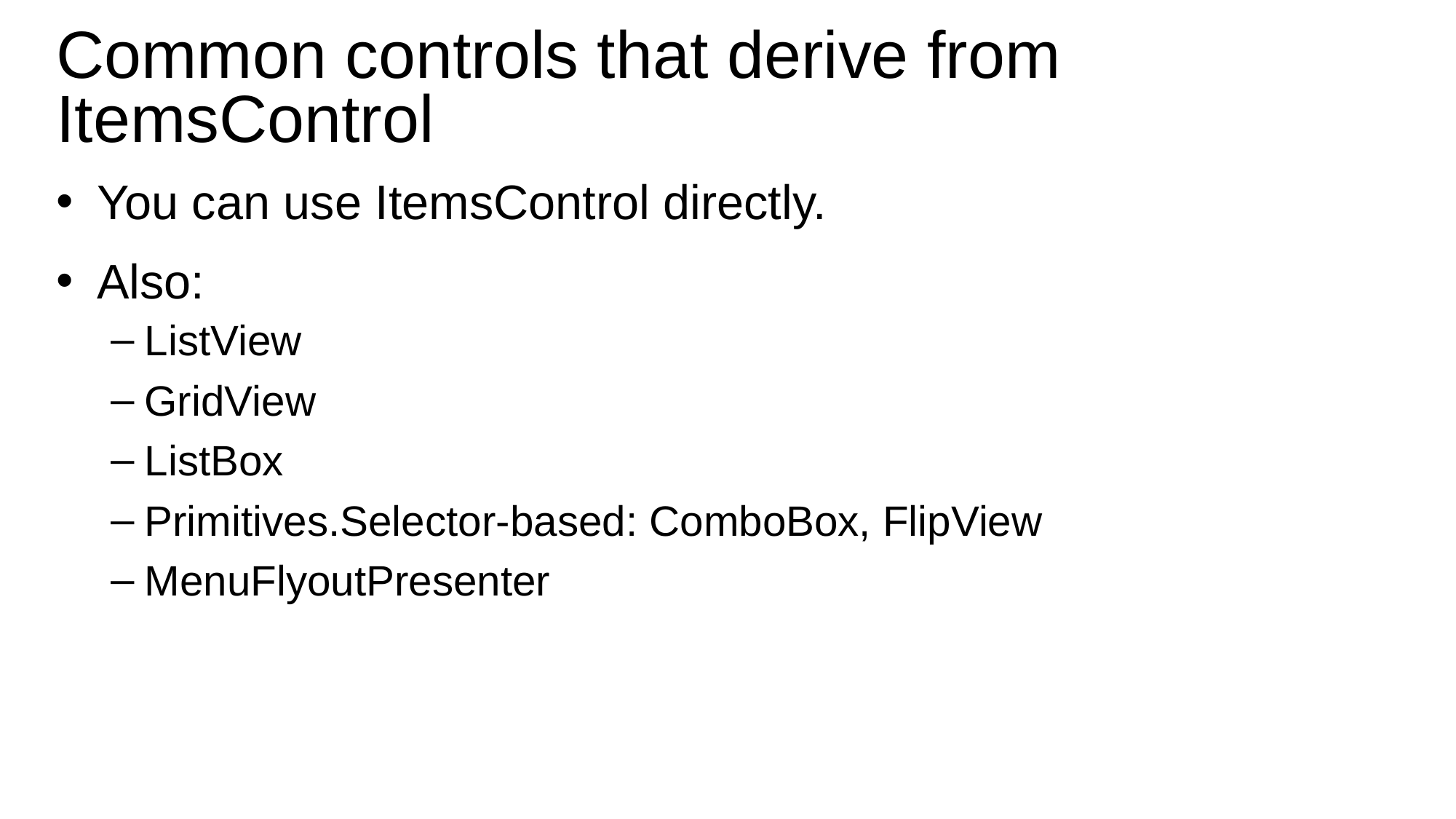

# Common controls that derive from ItemsControl
You can use ItemsControl directly.
Also:
ListView
GridView
ListBox
Primitives.Selector-based: ComboBox, FlipView
MenuFlyoutPresenter